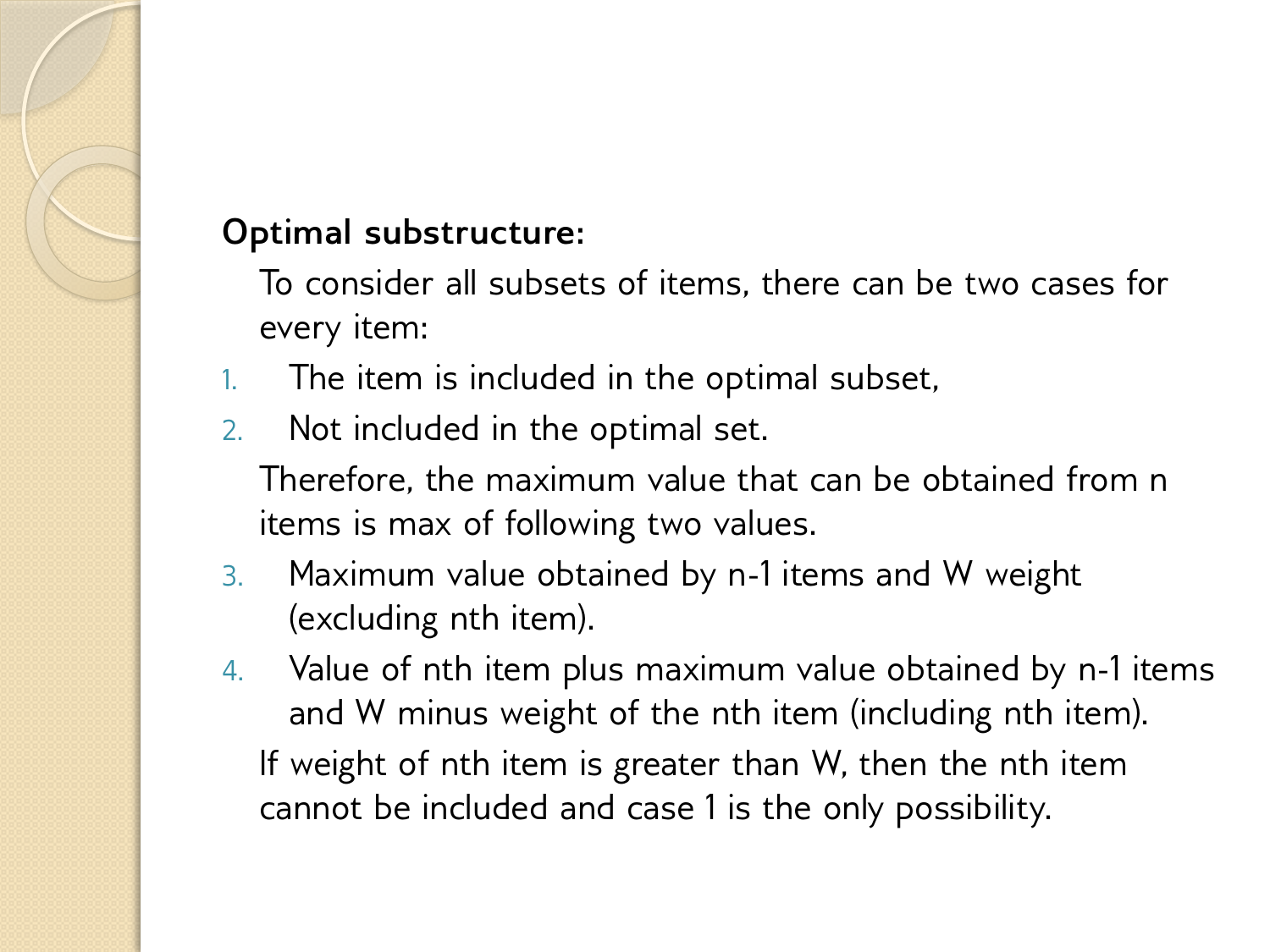

#
Optimal substructure:
	To consider all subsets of items, there can be two cases for every item:
The item is included in the optimal subset,
Not included in the optimal set.
	Therefore, the maximum value that can be obtained from n items is max of following two values.
Maximum value obtained by n-1 items and W weight (excluding nth item).
Value of nth item plus maximum value obtained by n-1 items and W minus weight of the nth item (including nth item).
	If weight of nth item is greater than W, then the nth item cannot be included and case 1 is the only possibility.